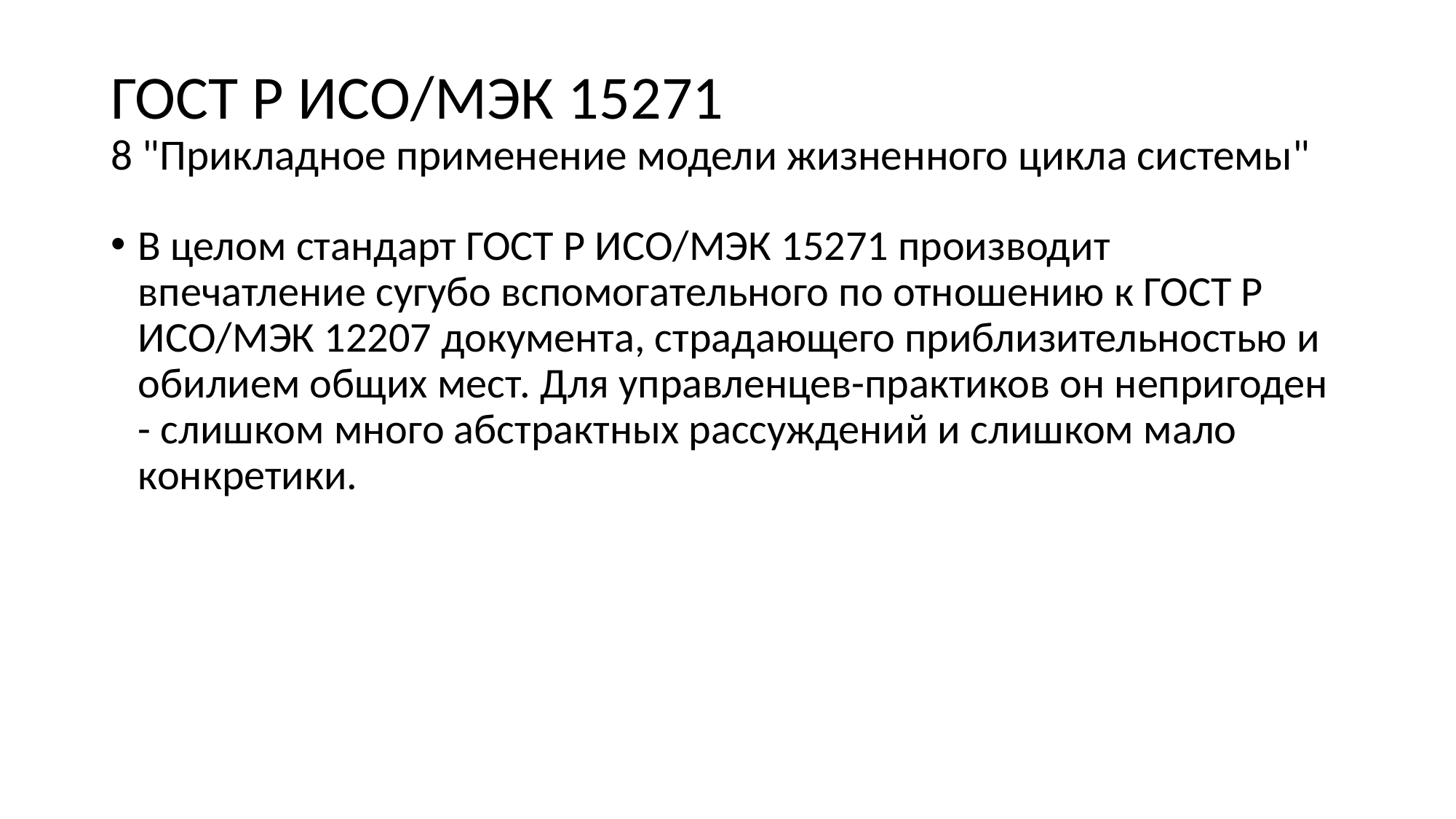

# ГОСТ Р ИСО/МЭК 15271 8 "Прикладное применение модели жизненного цикла системы"
В целом стандарт ГОСТ Р ИСО/МЭК 15271 производит впечатление сугубо вспомогательного по отношению к ГОСТ Р ИСО/МЭК 12207 документа, страдающего приблизительностью и обилием общих мест. Для управленцев-практиков он непригоден - слишком много абстрактных рассуждений и слишком мало конкретики.